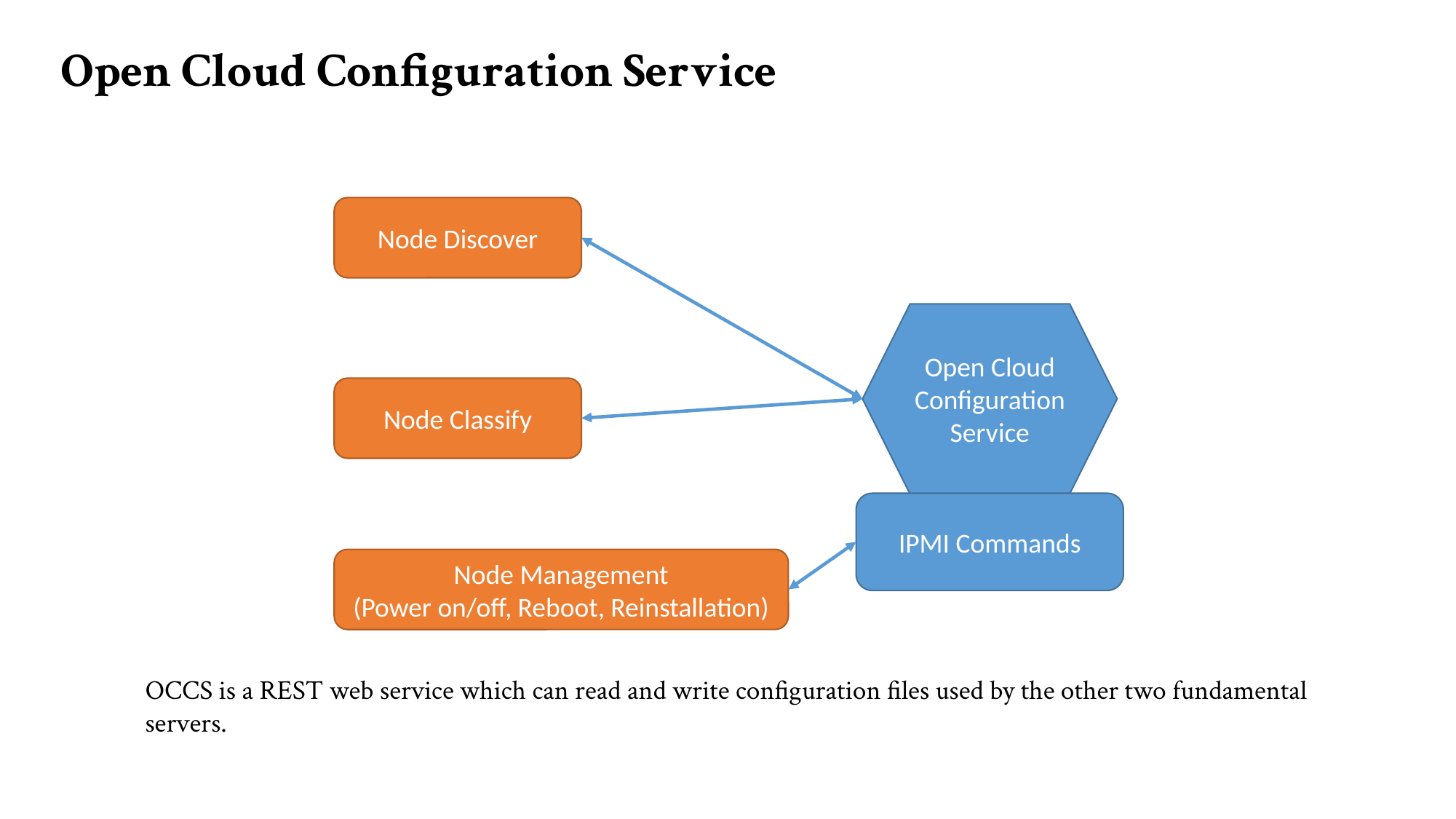

Open Cloud Configuration Service
Node Discover
Open Cloud Configuration Service
Node Classify
IPMI Commands
Node Management
(Power on/off, Reboot, Reinstallation)
OCCS is a REST web service which can read and write configuration files used by the other two fundamental servers.